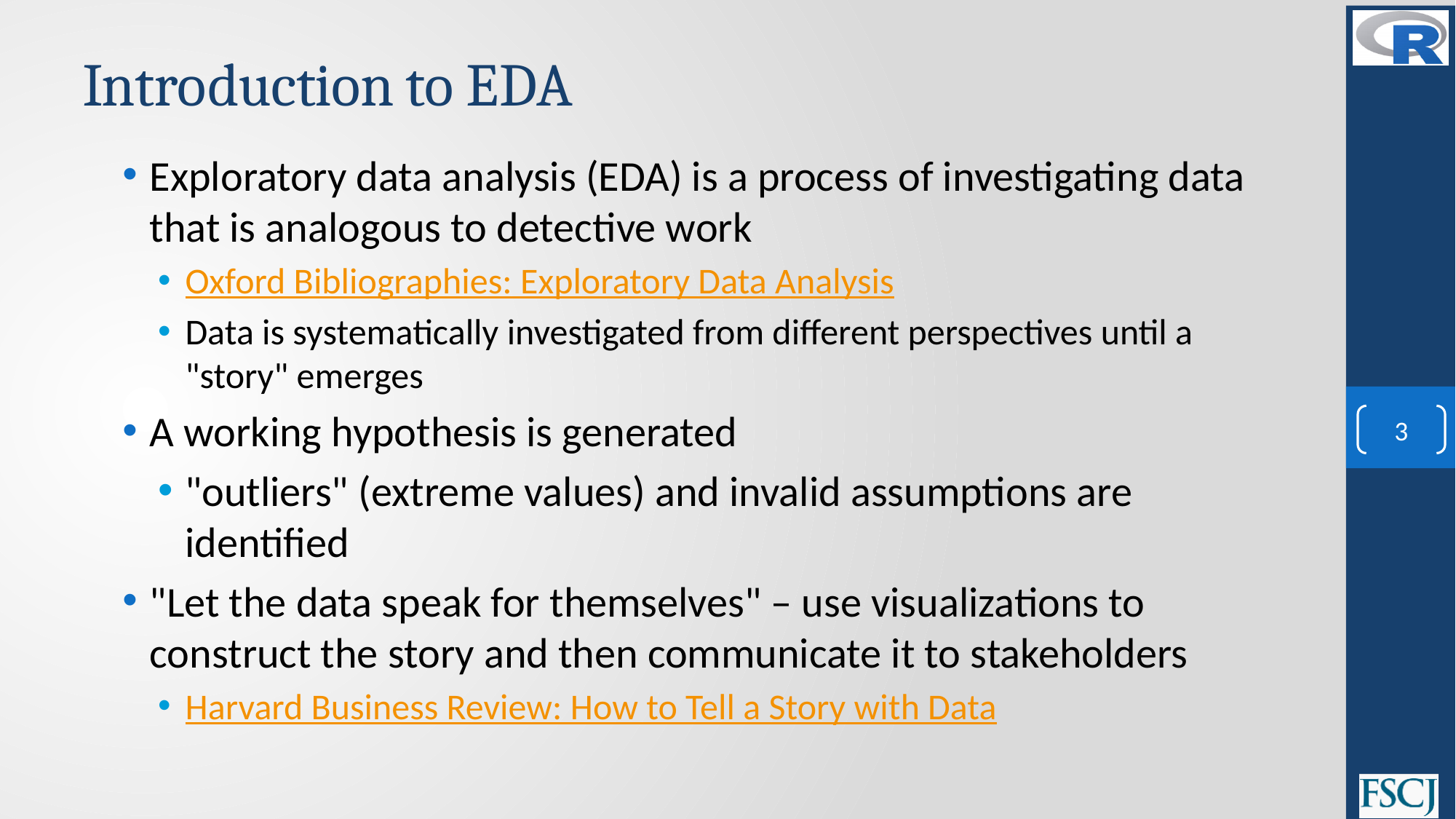

# Introduction to EDA
Exploratory data analysis (EDA) is a process of investigating data that is analogous to detective work
Oxford Bibliographies: Exploratory Data Analysis
Data is systematically investigated from different perspectives until a "story" emerges
A working hypothesis is generated
"outliers" (extreme values) and invalid assumptions are identified
"Let the data speak for themselves" – use visualizations to construct the story and then communicate it to stakeholders
Harvard Business Review: How to Tell a Story with Data
3